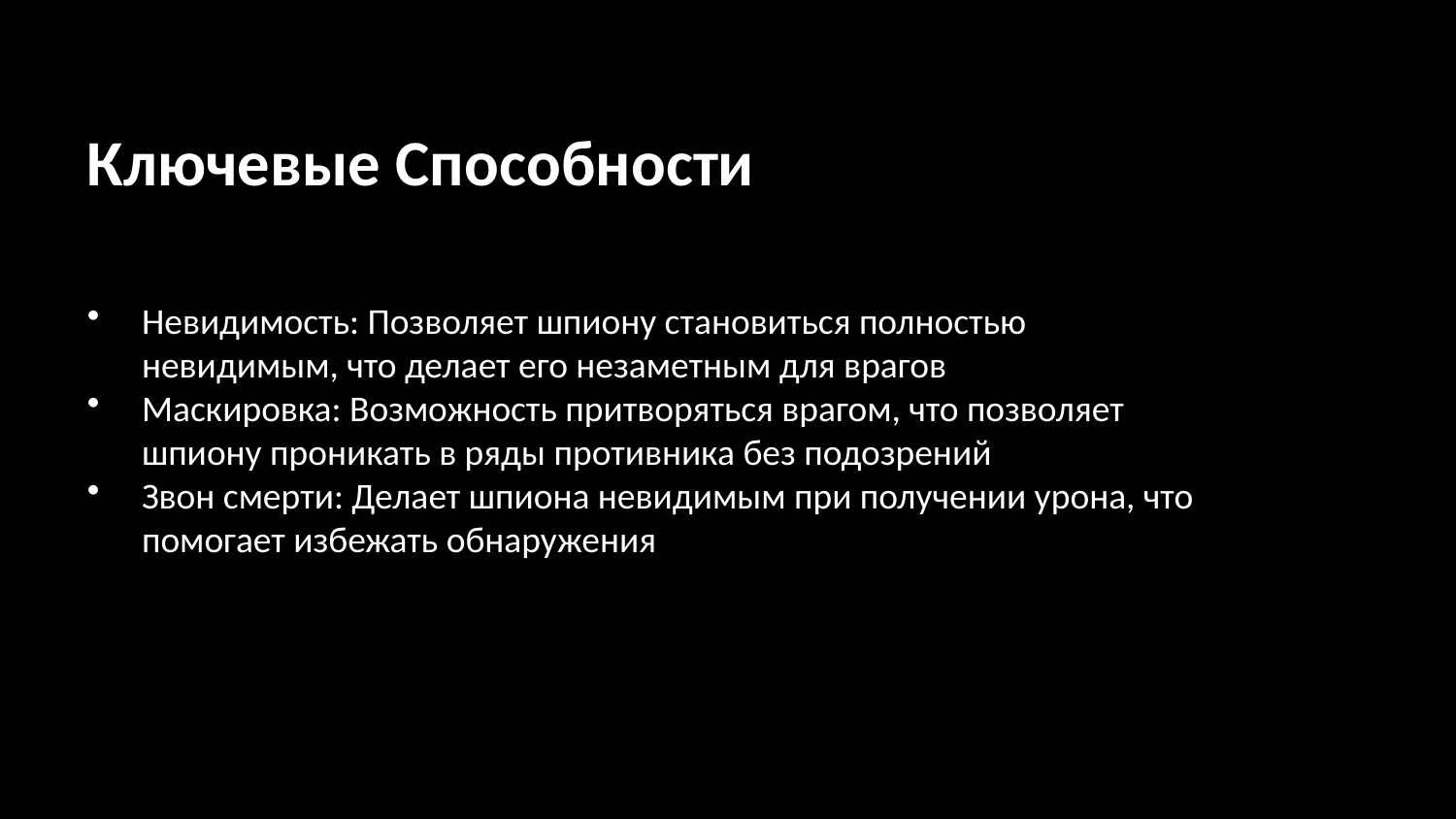

Ключевые Способности
Невидимость: Позволяет шпиону становиться полностью невидимым, что делает его незаметным для врагов
Маскировка: Возможность притворяться врагом, что позволяет шпиону проникать в ряды противника без подозрений
Звон смерти: Делает шпиона невидимым при получении урона, что помогает избежать обнаружения